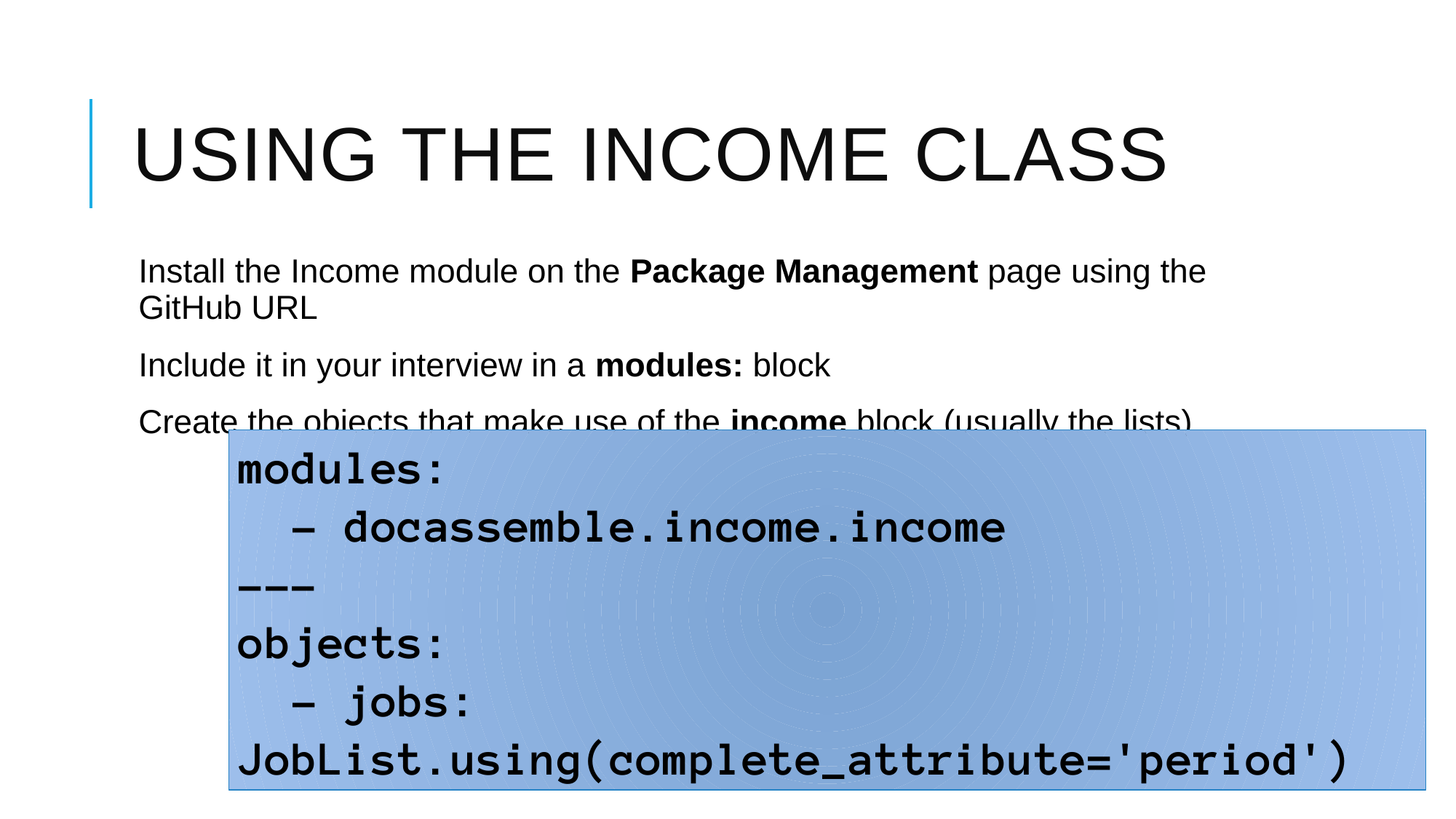

# Using the Income Class
Install the Income module on the Package Management page using the GitHub URL
Include it in your interview in a modules: block
Create the objects that make use of the income block (usually the lists)
modules:
  - docassemble.income.income
---
objects:
  - jobs: JobList.using(complete_attribute='period')